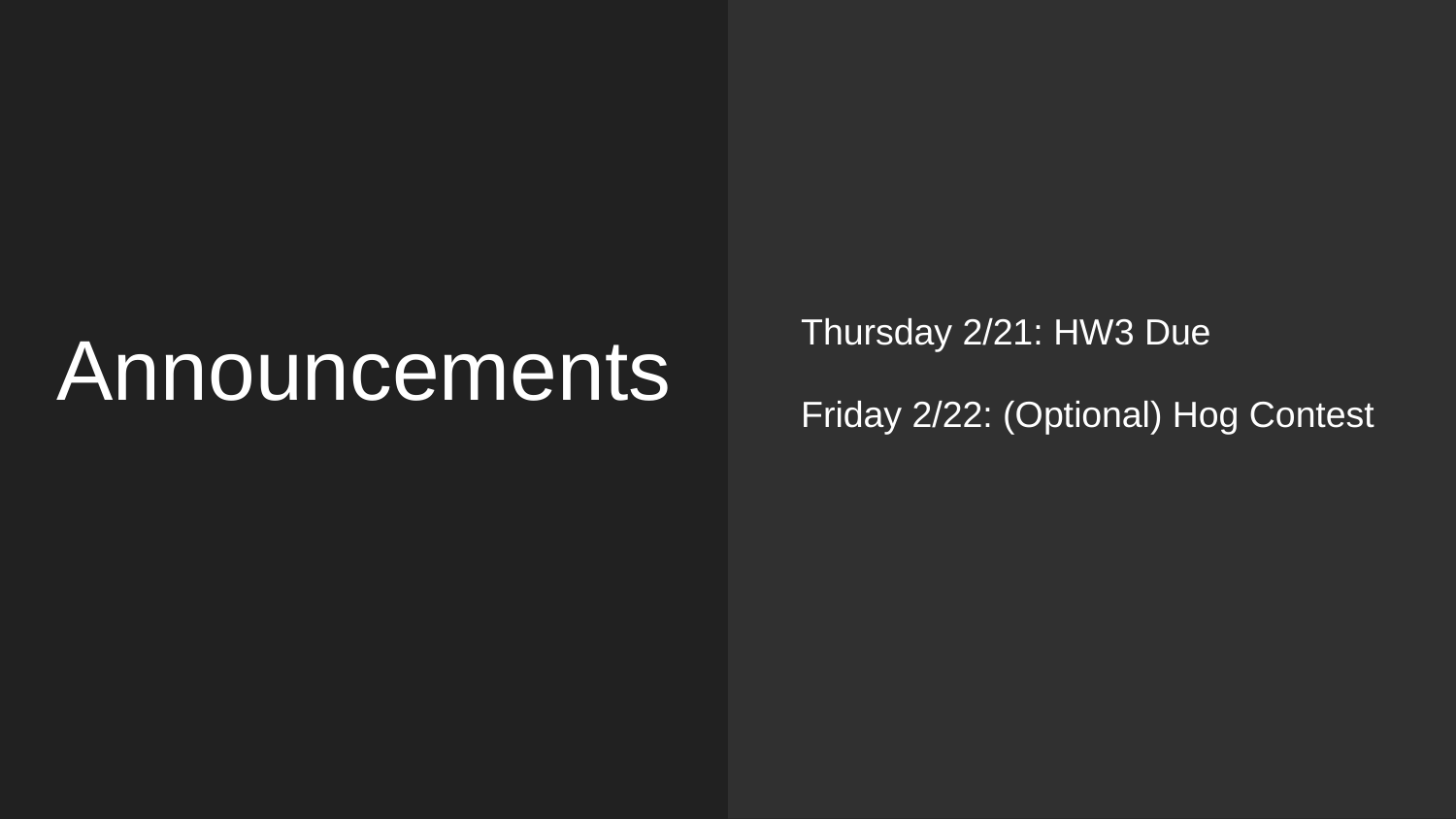

Thursday 2/21: HW3 Due
Friday 2/22: (Optional) Hog Contest

# Announcements